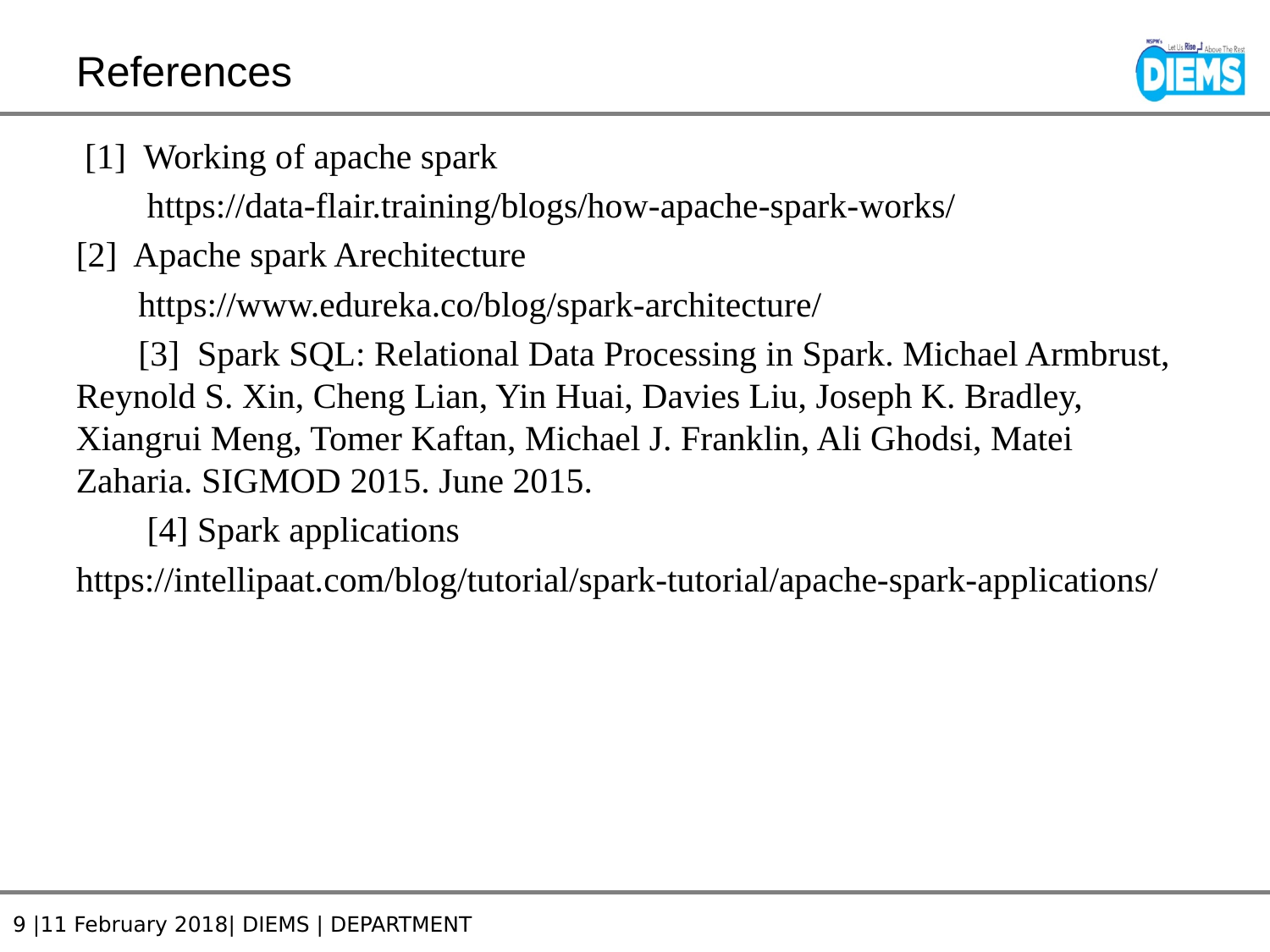

# References
 [1]  Working of apache spark
        https://data-flair.training/blogs/how-apache-spark-works/
[2]  Apache spark Arechitecture
       https://www.edureka.co/blog/spark-architecture/
       [3]  Spark SQL: Relational Data Processing in Spark. Michael Armbrust, Reynold S. Xin, Cheng Lian, Yin Huai, Davies Liu, Joseph K. Bradley, Xiangrui Meng, Tomer Kaftan, Michael J. Franklin, Ali Ghodsi, Matei Zaharia. SIGMOD 2015. June 2015.
        [4] Spark applications
https://intellipaat.com/blog/tutorial/spark-tutorial/apache-spark-applications/